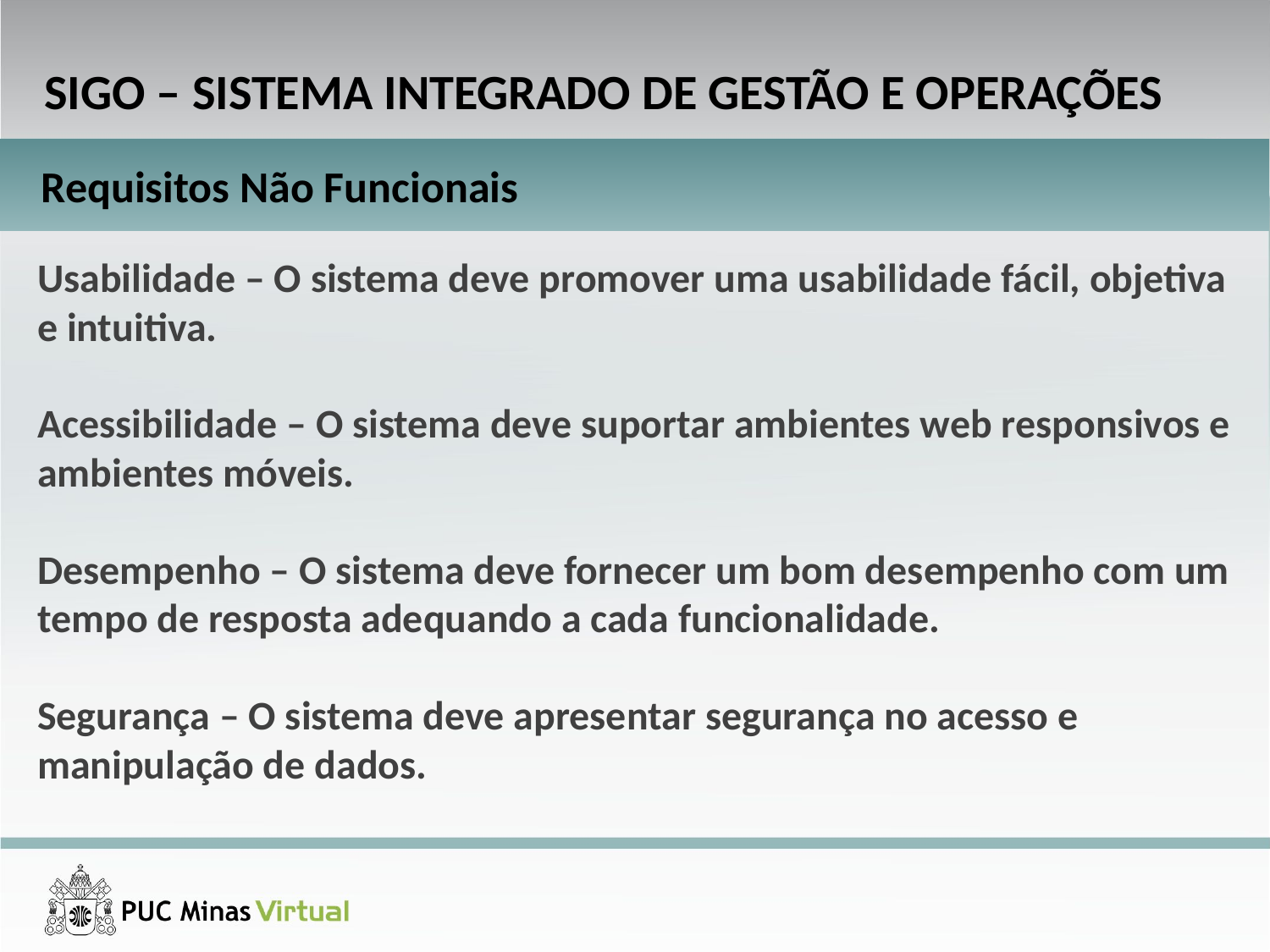

SIGO – SISTEMA INTEGRADO DE GESTÃO E OPERAÇÕES

Requisitos Não Funcionais
Usabilidade – O sistema deve promover uma usabilidade fácil, objetiva e intuitiva.

Acessibilidade – O sistema deve suportar ambientes web responsivos e ambientes móveis.

Desempenho – O sistema deve fornecer um bom desempenho com um tempo de resposta adequando a cada funcionalidade.

Segurança – O sistema deve apresentar segurança no acesso e manipulação de dados.

Duração: 1’00”